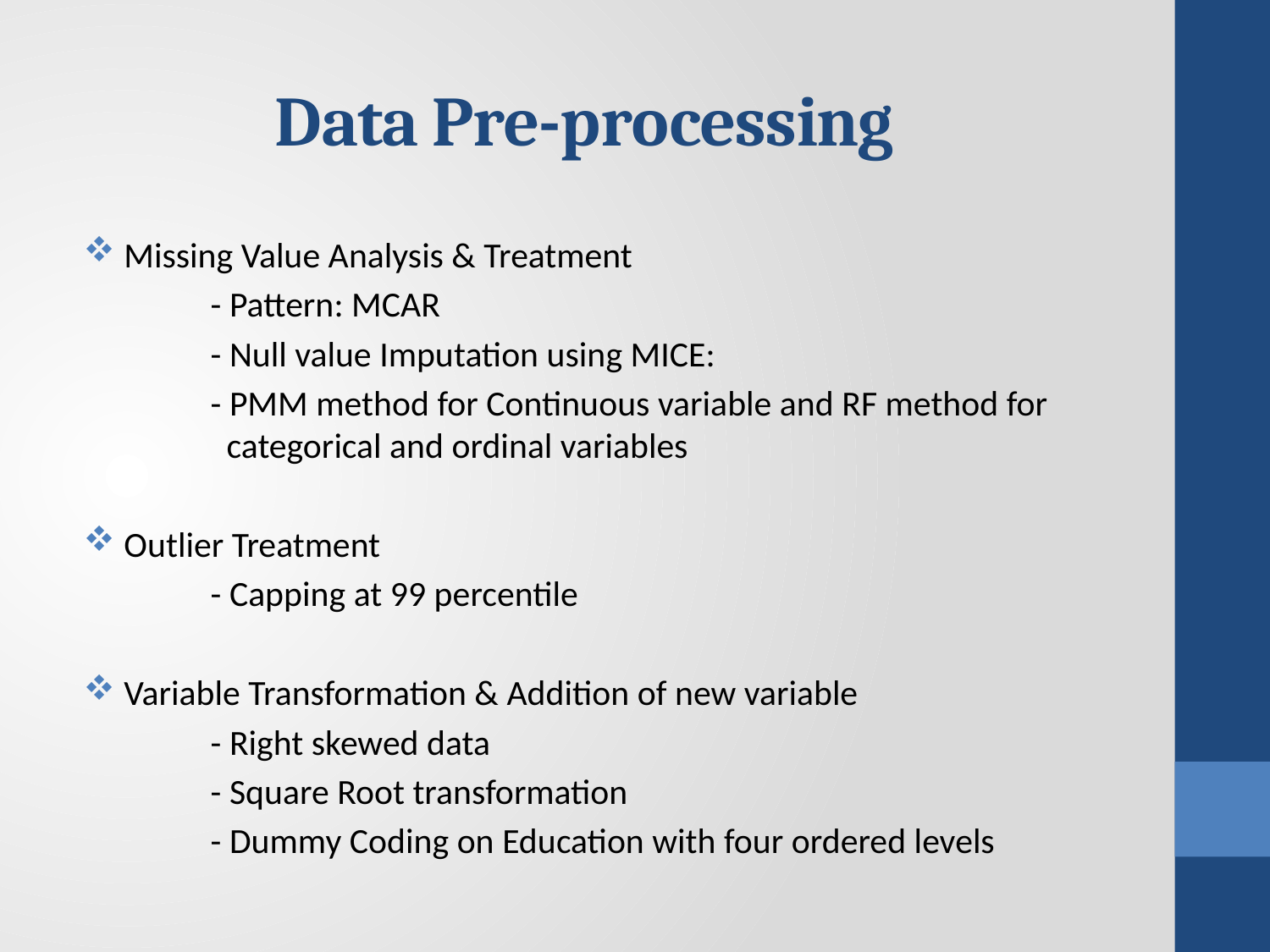

# Data Pre-processing
 Missing Value Analysis & Treatment
	- Pattern: MCAR
	- Null value Imputation using MICE:
	- PMM method for Continuous variable and RF method for 		  categorical and ordinal variables

 Outlier Treatment
	- Capping at 99 percentile

 Variable Transformation & Addition of new variable
	- Right skewed data
	- Square Root transformation
	- Dummy Coding on Education with four ordered levels